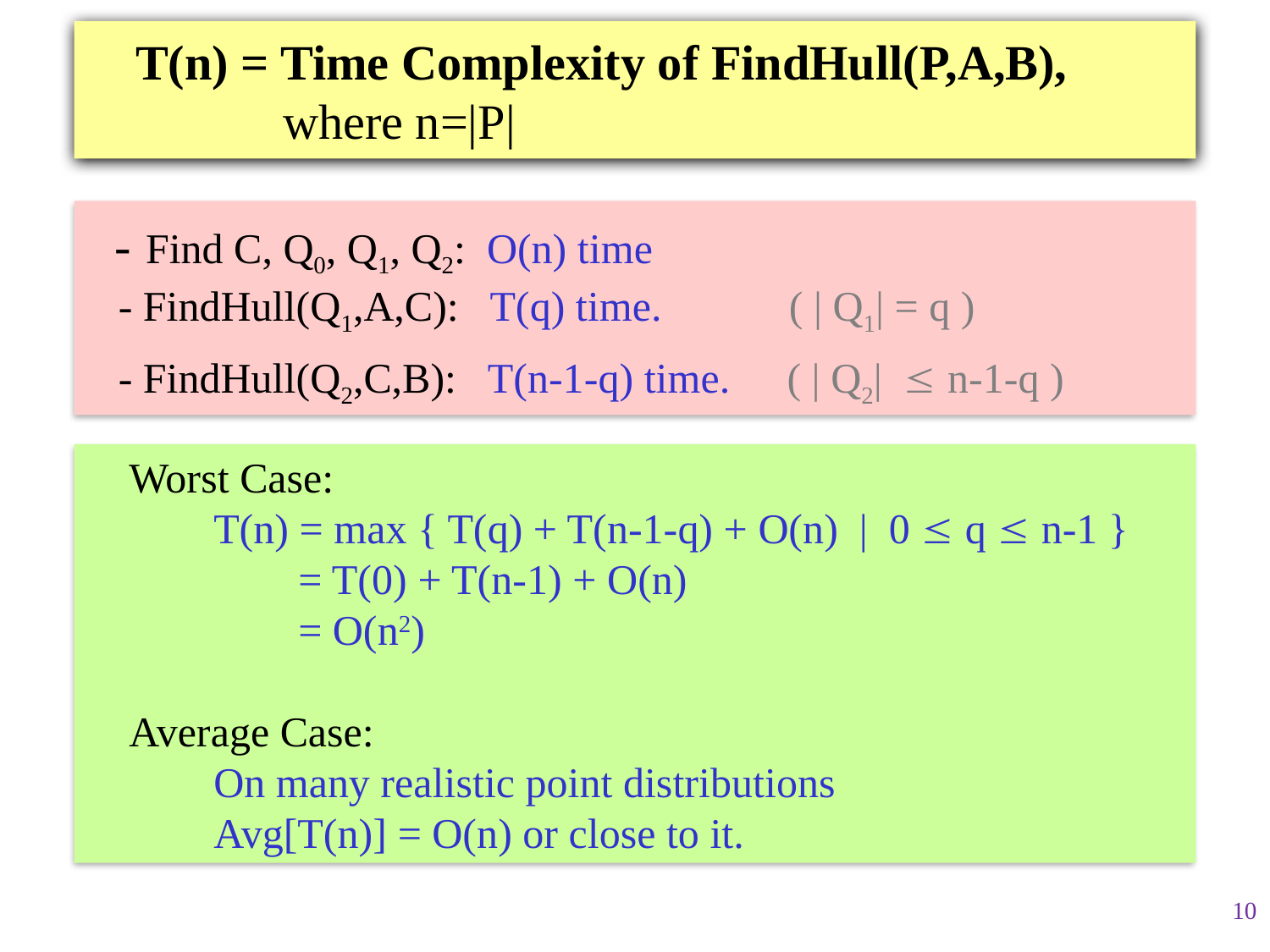

T(n) = Time Complexity of FindHull(P,A,B),
                where n=|P|
  - Find C, Q0, Q1, Q2:  O(n) time
   - FindHull(Q1,A,C):   T(q) time.            ( | Q1| = q )
   - FindHull(Q2,C,B):   T(n-1-q) time.    ( | Q2|  ≤ n-1-q )
    Worst Case:
	T(n) = max { T(q) + T(n-1-q) + O(n)  |  0 ≤ q ≤ n-1 }
	        = T(0) + T(n-1) + O(n)
	        = O(n2)
    Average Case:
	On many realistic point distributions
	Avg[T(n)] = O(n) or close to it.
10